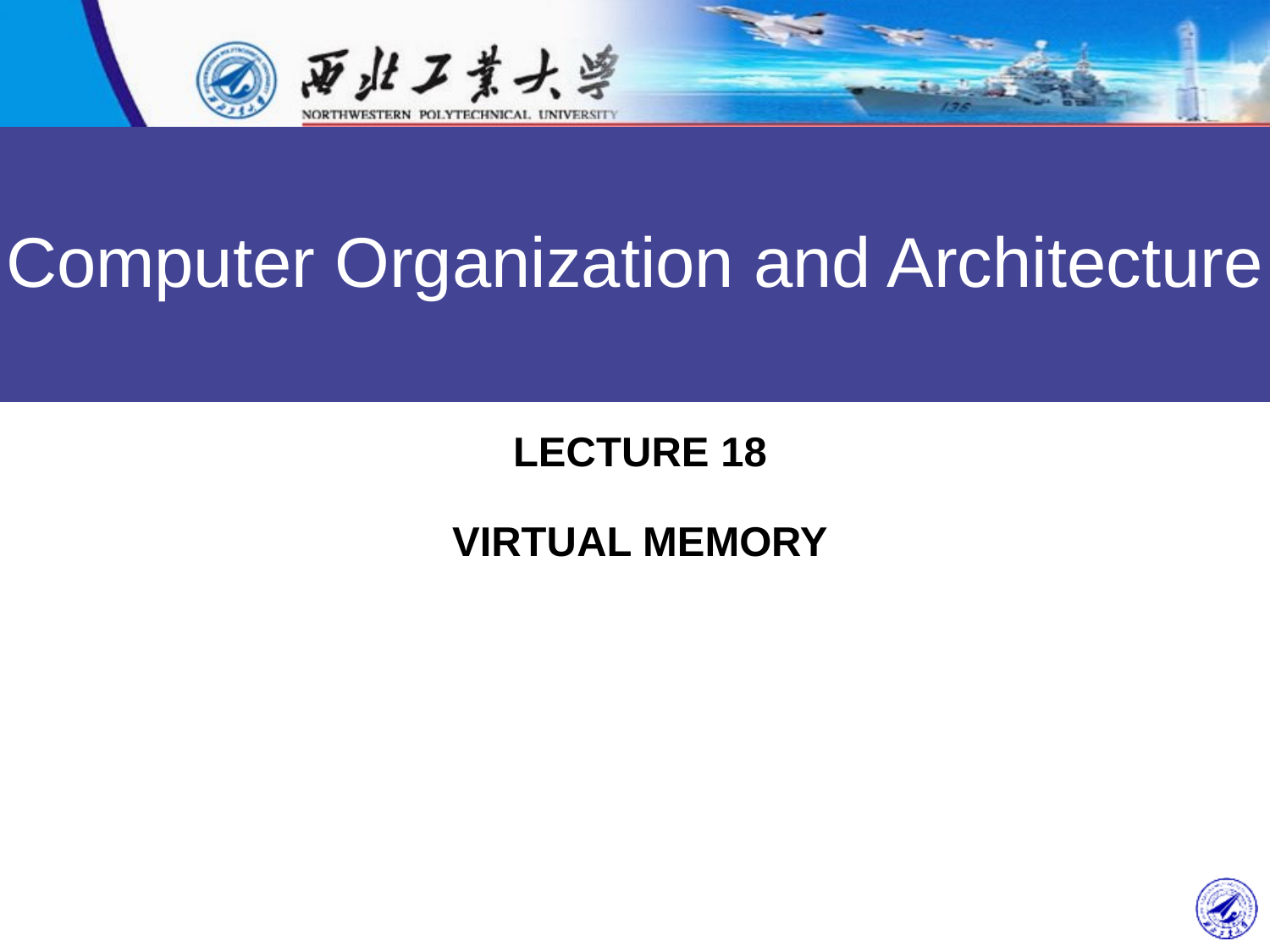

Computer Organization and Architecture
# Lecture 18 virtual memory